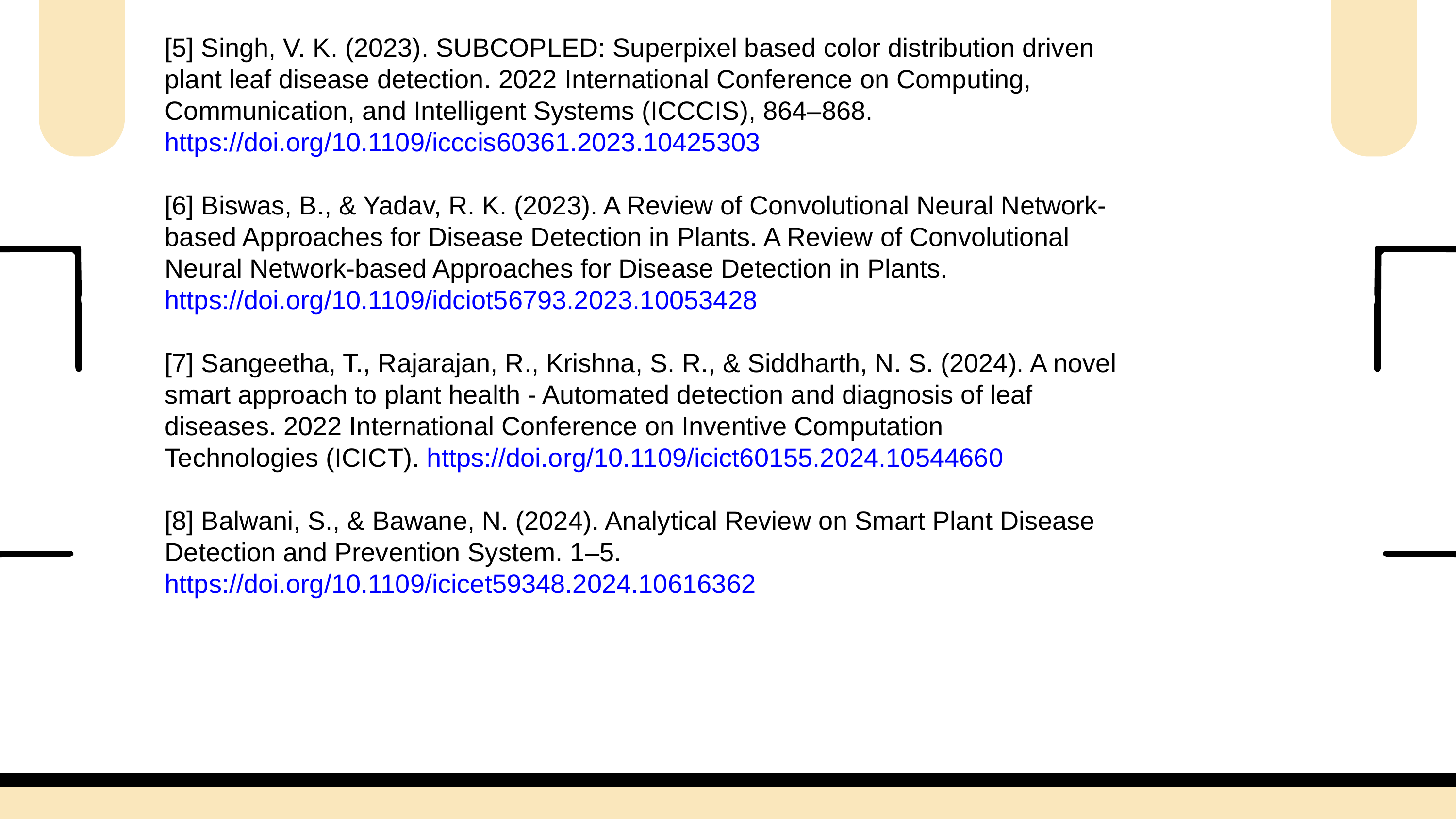

[5] Singh, V. K. (2023). SUBCOPLED: Superpixel based color distribution driven
plant leaf disease detection. 2022 International Conference on Computing,
Communication, and Intelligent Systems (ICCCIS), 864–868.
https://doi.org/10.1109/icccis60361.2023.10425303

[6] Biswas, B., & Yadav, R. K. (2023). A Review of Convolutional Neural Network-
based Approaches for Disease Detection in Plants. A Review of Convolutional
Neural Network-based Approaches for Disease Detection in Plants.
https://doi.org/10.1109/idciot56793.2023.10053428

[7] Sangeetha, T., Rajarajan, R., Krishna, S. R., & Siddharth, N. S. (2024). A novel
smart approach to plant health - Automated detection and diagnosis of leaf
diseases. 2022 International Conference on Inventive Computation
Technologies (ICICT). https://doi.org/10.1109/icict60155.2024.10544660

[8] Balwani, S., & Bawane, N. (2024). Analytical Review on Smart Plant Disease
Detection and Prevention System. 1–5.
https://doi.org/10.1109/icicet59348.2024.10616362